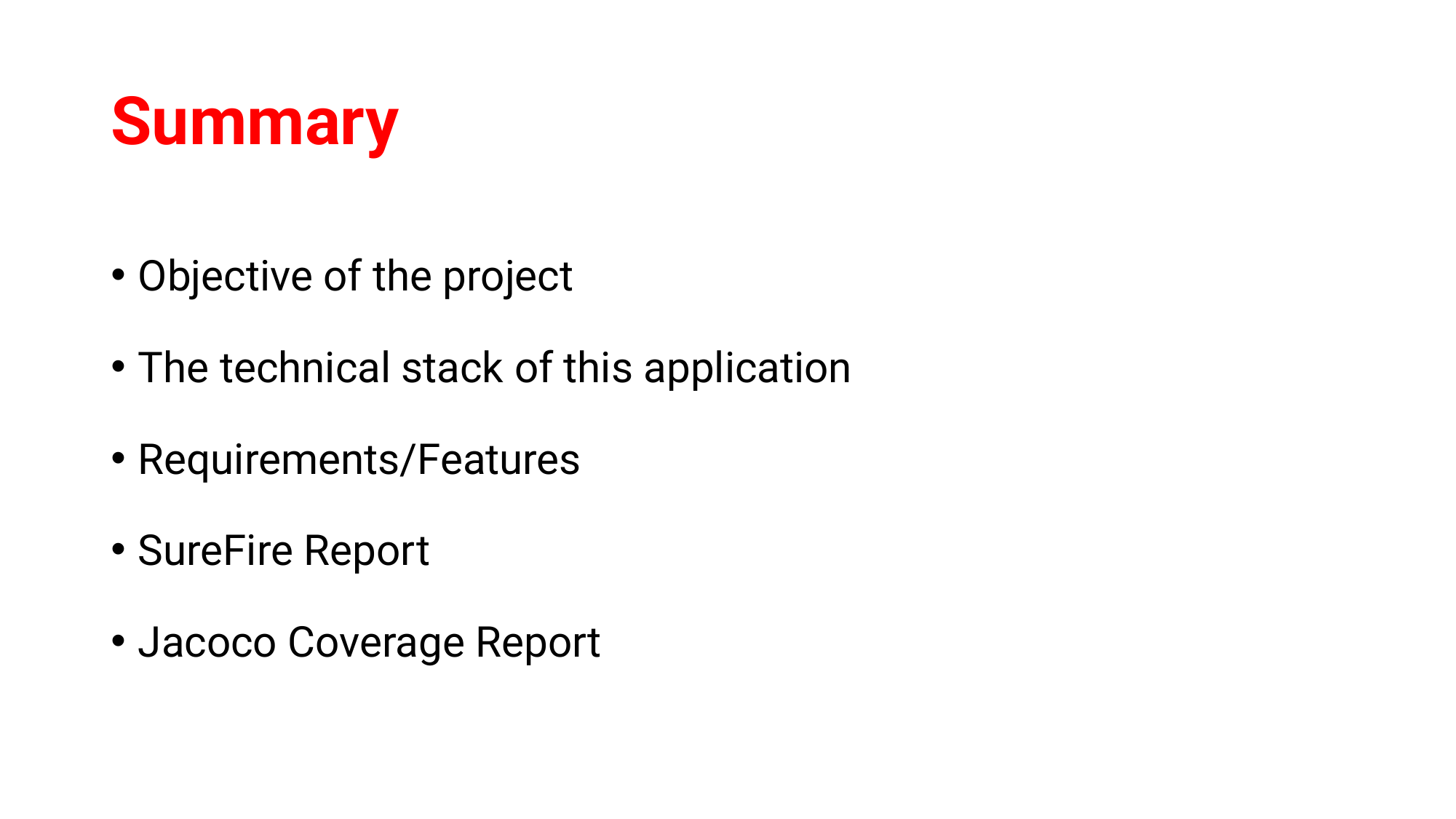

# Summary
Objective of the project
The technical stack of this application
Requirements/Features
SureFire Report
Jacoco Coverage Report